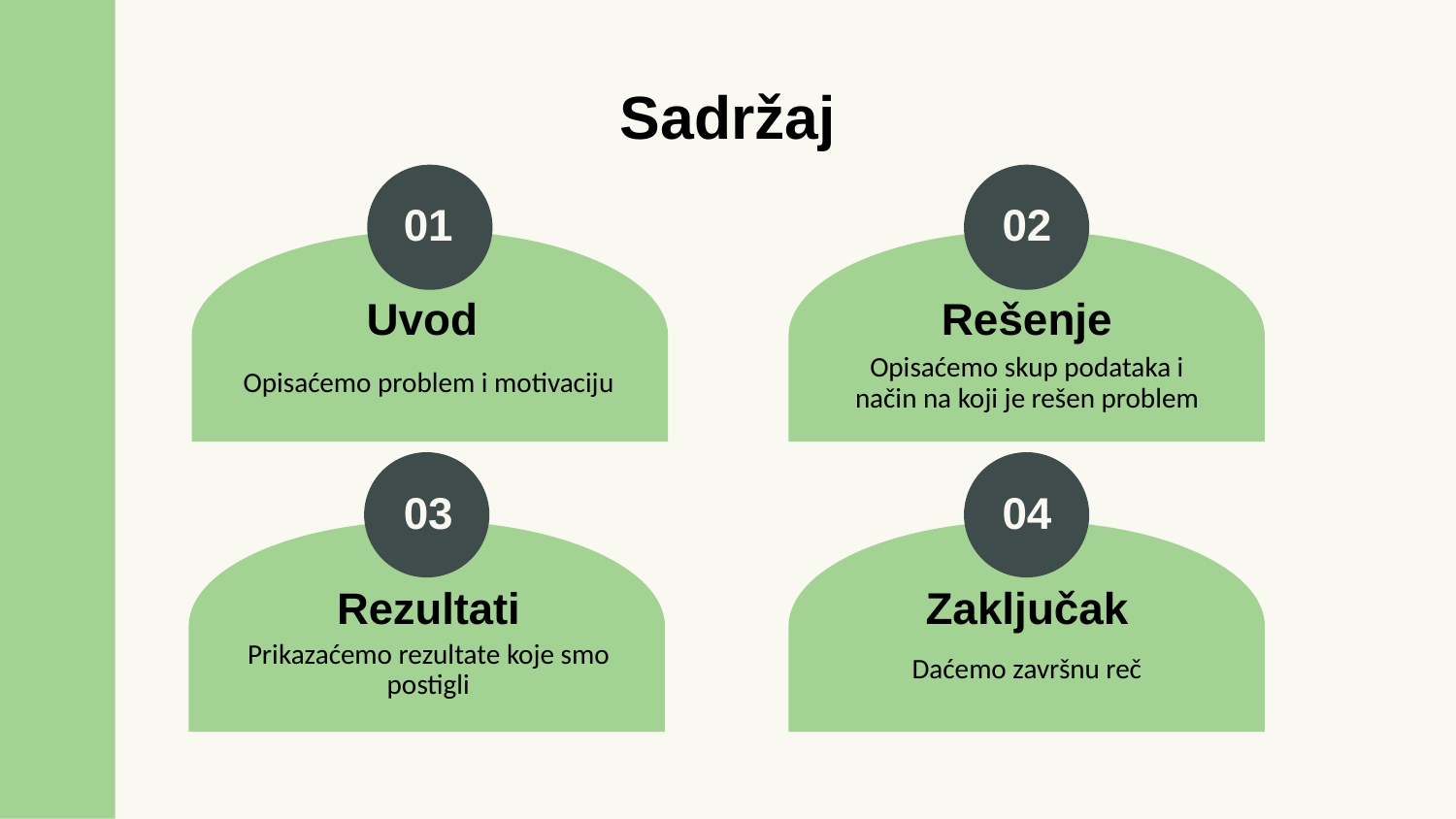

# Sadržaj

01
02
Uvod
Rešenje
Opisaćemo problem i motivaciju
Opisaćemo skup podataka i način na koji je rešen problem

03
04
Zaključak
Rezultati
Prikazaćemo rezultate koje smo postigli
Daćemo završnu reč